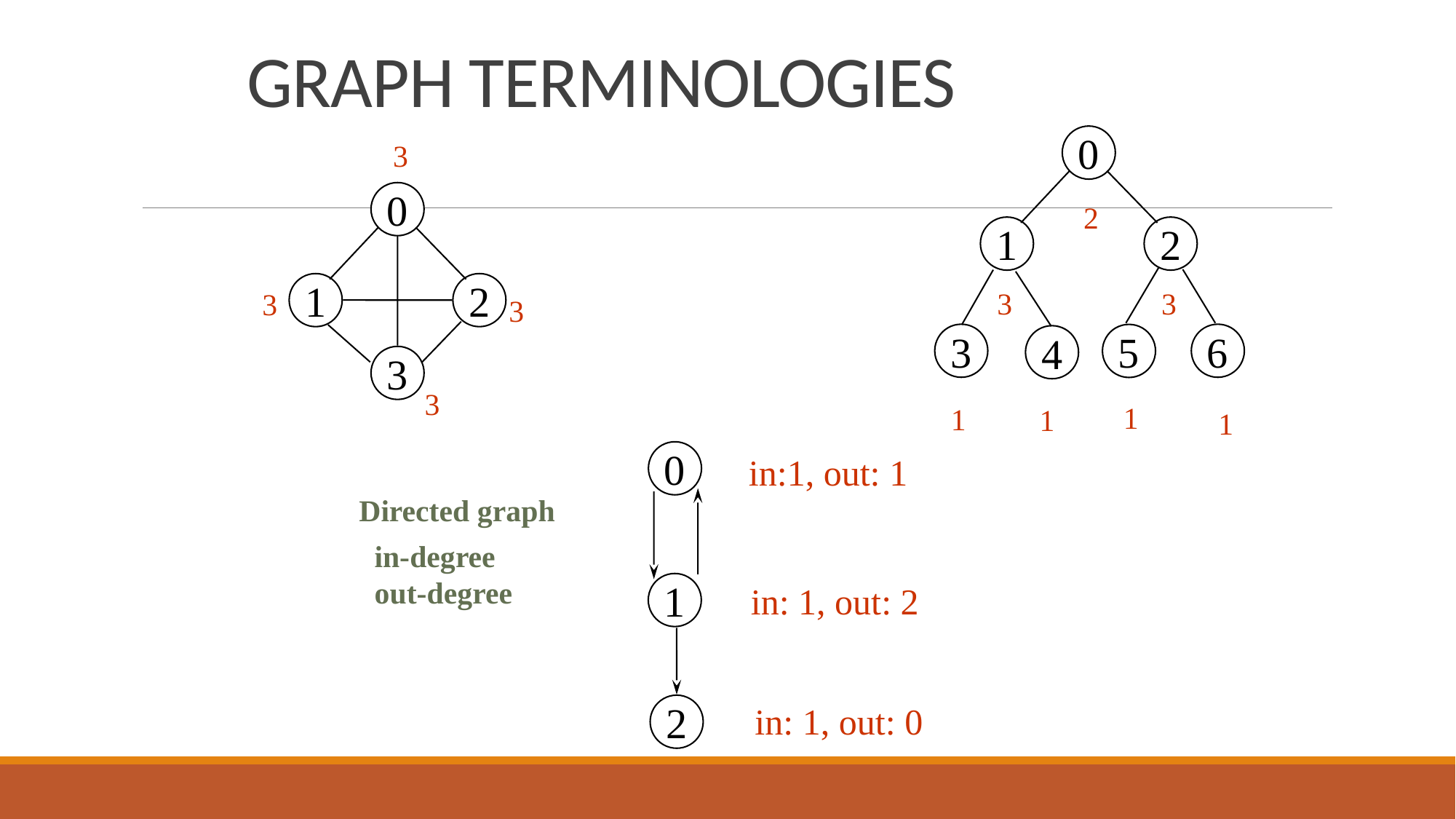

# GRAPH TERMINOLOGIES
0
3

0
2
1
2

1
2
3
3
3
3

3
6
5

4
G
3
3
1
1
1
1
0
in:1, out: 1
Directed graph

in-degree
out-degree
in: 1, out: 2
1

20
in: 1, out: 0
2